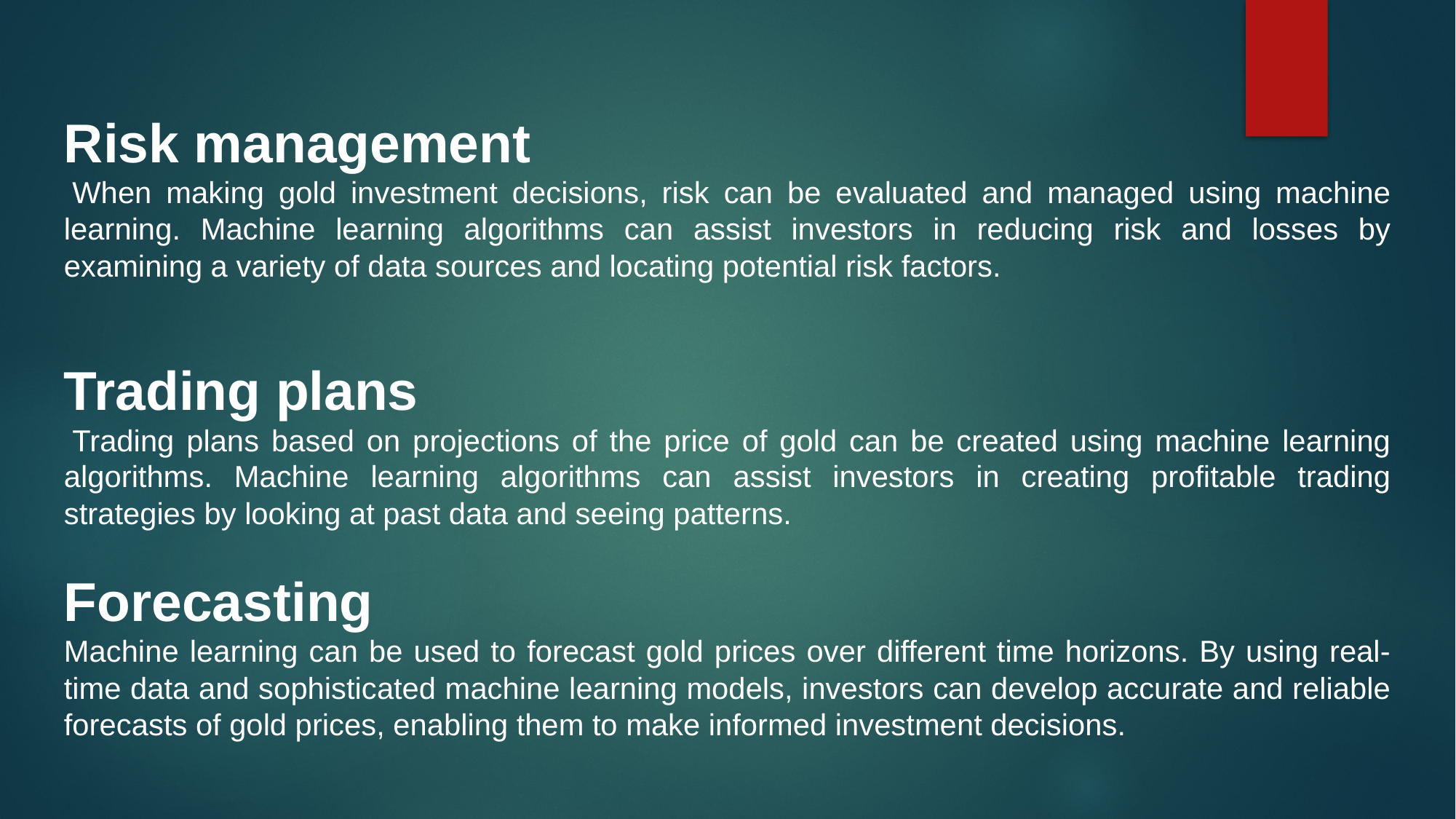

Risk management
 When making gold investment decisions, risk can be evaluated and managed using machine learning. Machine learning algorithms can assist investors in reducing risk and losses by examining a variety of data sources and locating potential risk factors.

Trading plans
 Trading plans based on projections of the price of gold can be created using machine learning algorithms. Machine learning algorithms can assist investors in creating profitable trading strategies by looking at past data and seeing patterns.

Forecasting
Machine learning can be used to forecast gold prices over different time horizons. By using real-time data and sophisticated machine learning models, investors can develop accurate and reliable forecasts of gold prices, enabling them to make informed investment decisions.